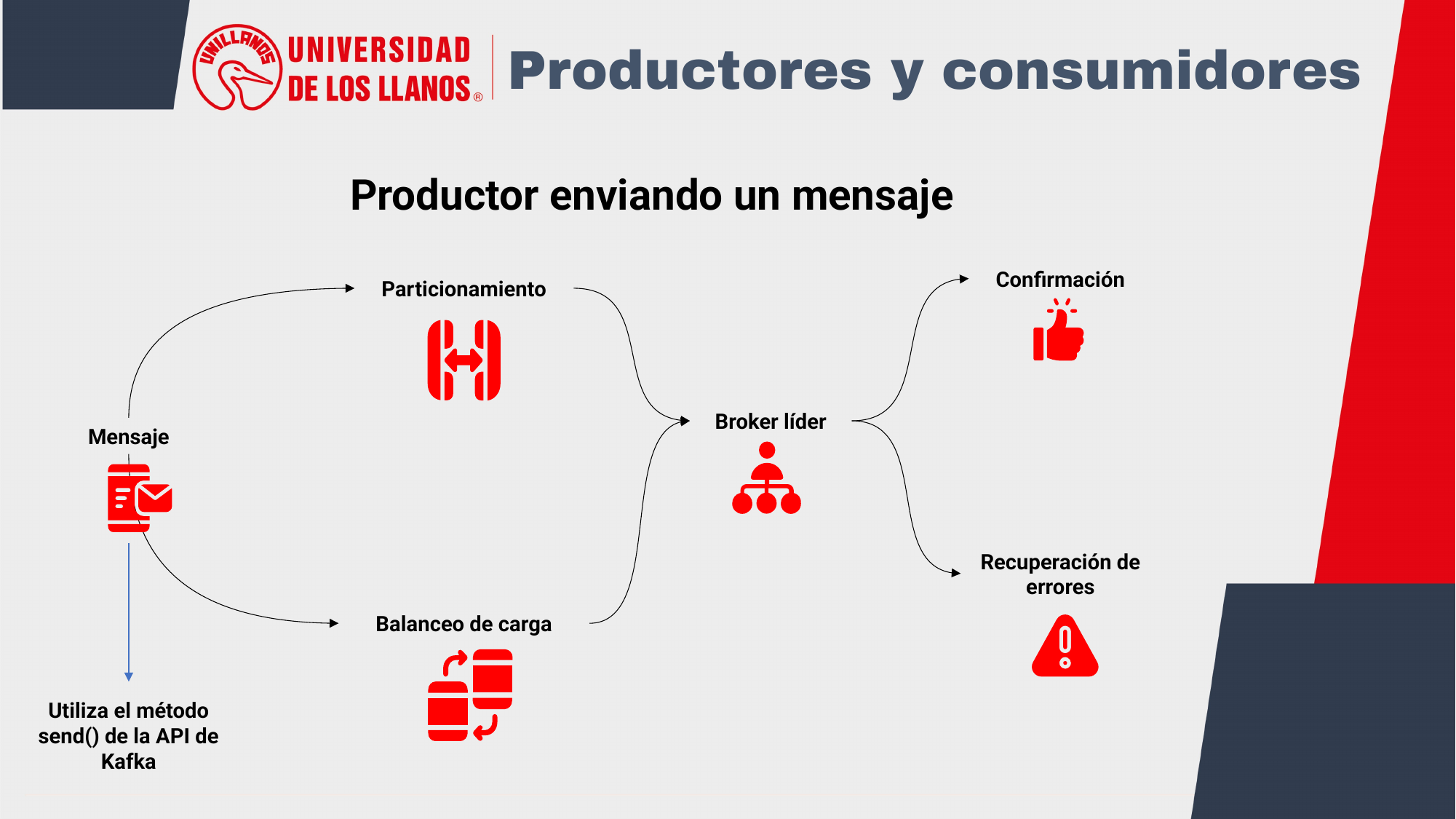

Productores y consumidores
Productor enviando un mensaje
Confirmación
Particionamiento

Broker líder
Mensaje

Recuperación de errores
Balanceo de carga

Utiliza el método send() de la API de Kafka